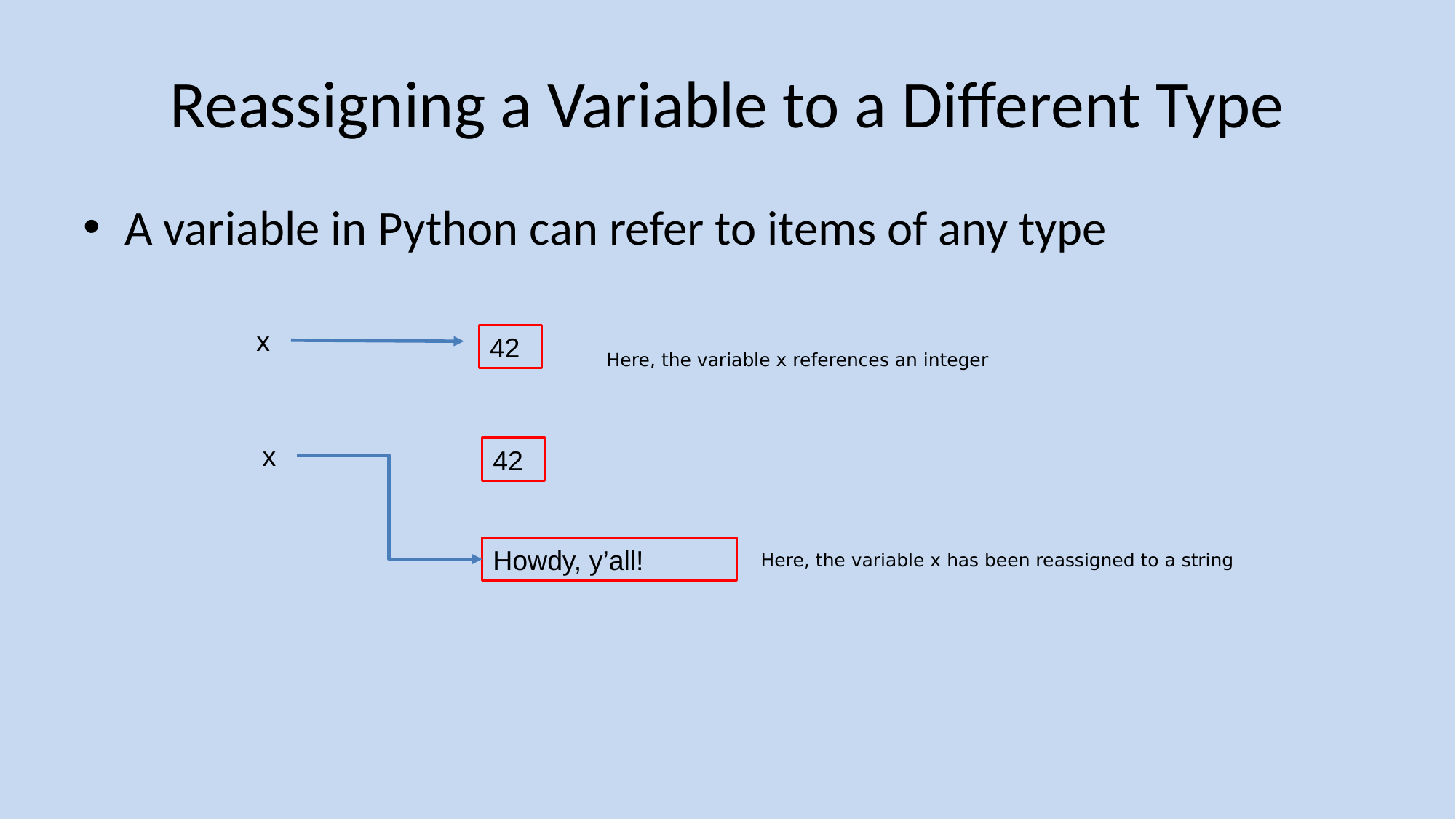

# Reassigning a Variable to a Different Type
A variable in Python can refer to items of any type
x
42
Here, the variable x references an integer
x
42
Howdy, y’all!
Here, the variable x has been reassigned to a string